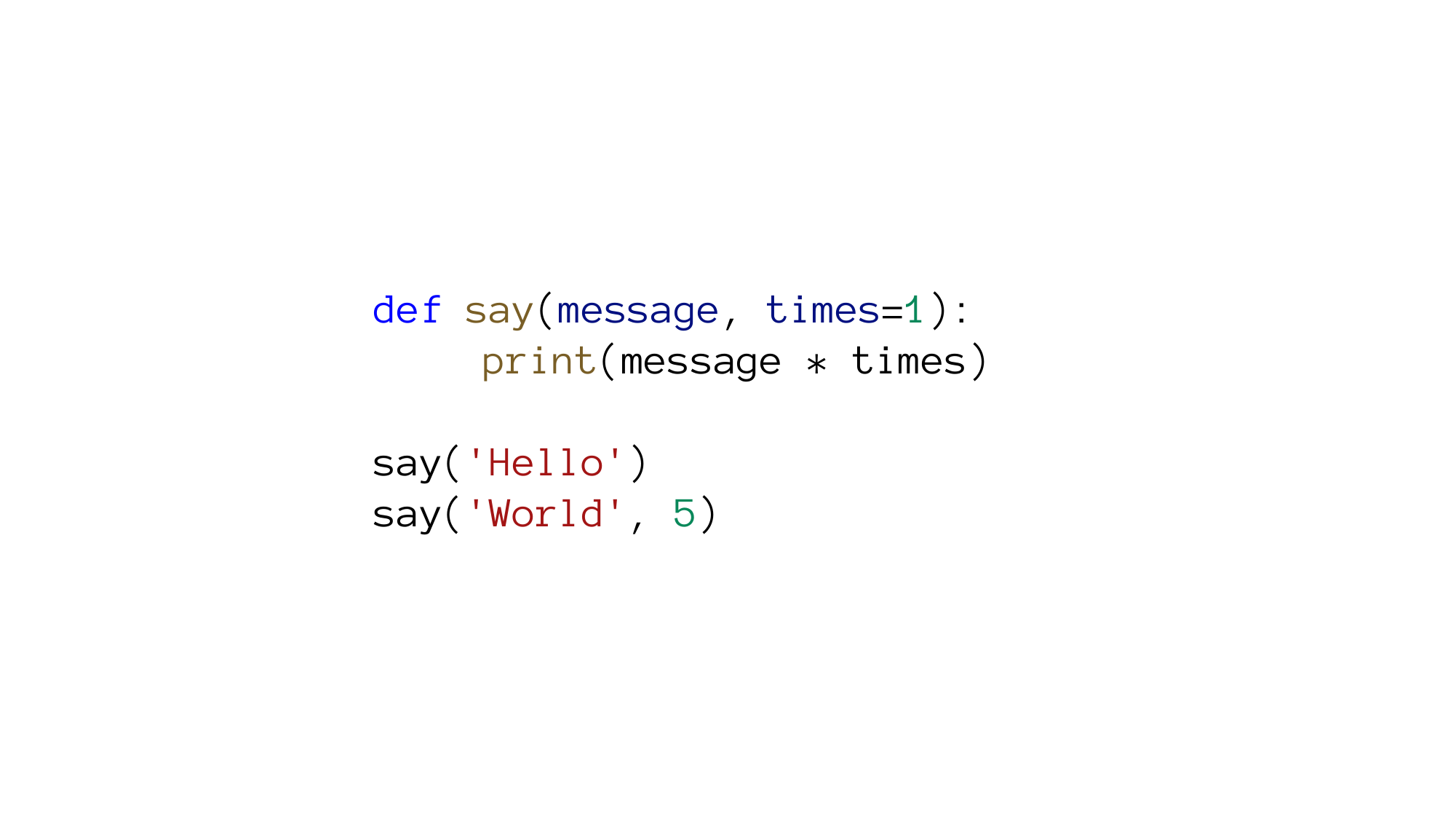

def say(message, times=1):
	print(message * times)
say('Hello')
say('World', 5)